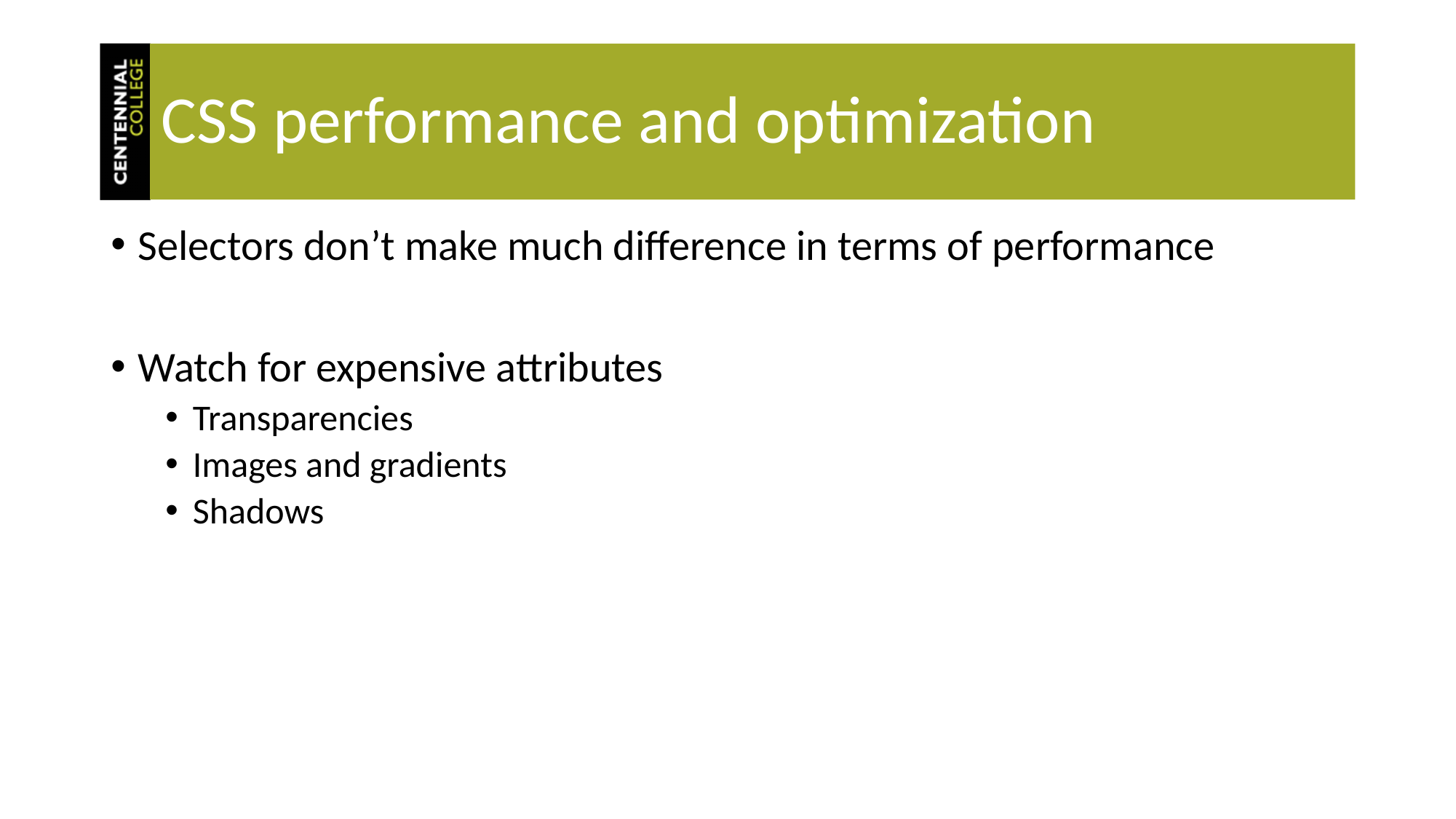

# CSS performance and optimization
Selectors don’t make much difference in terms of performance

Watch for expensive attributes
Transparencies
Images and gradients
Shadows